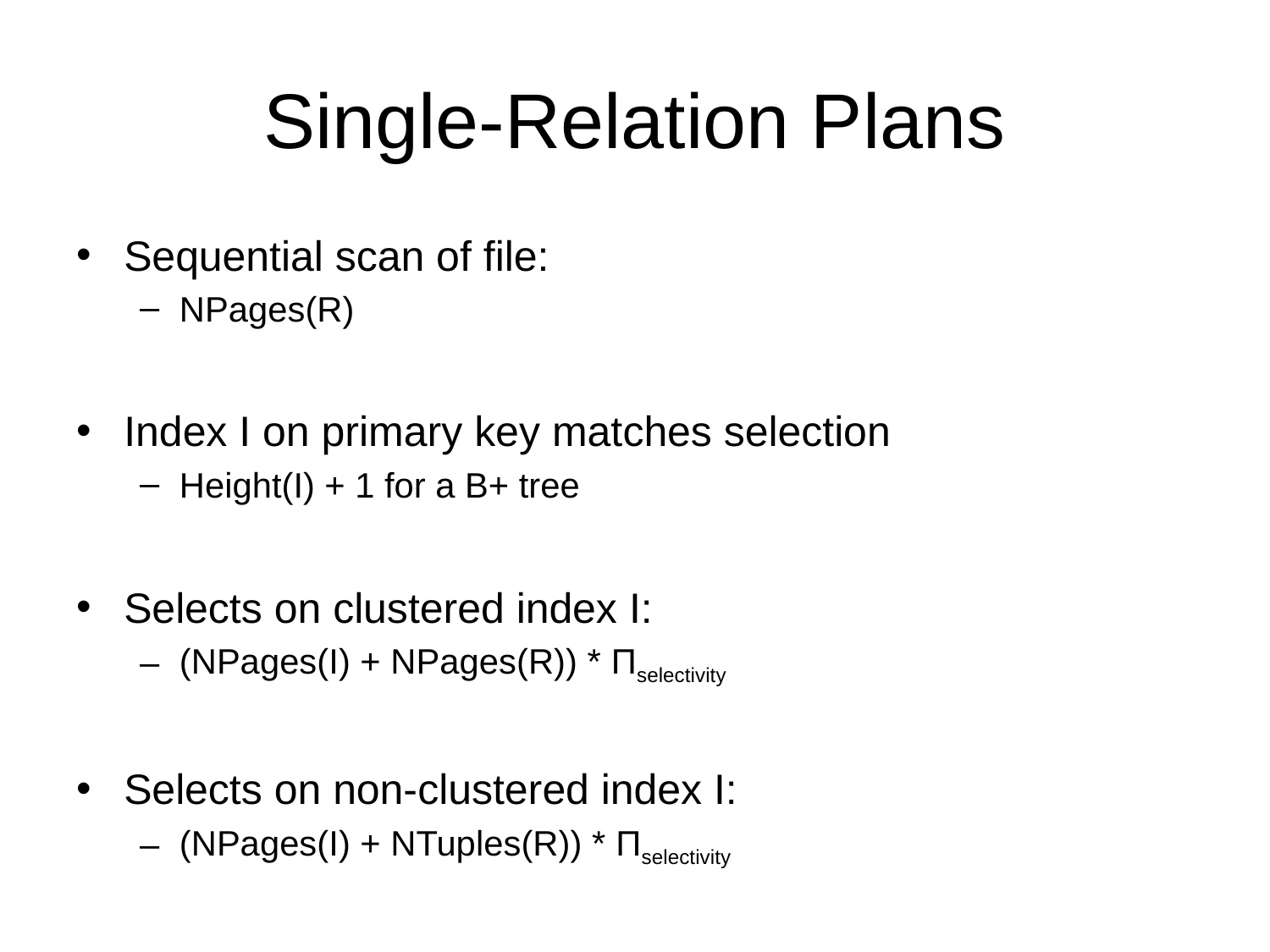

# Single-Relation Plans
Sequential scan of file:
NPages(R)

Index I on primary key matches selection
Height(I) + 1 for a B+ tree

Selects on clustered index I:
(NPages(I) + NPages(R)) * Πselectivity

Selects on non-clustered index I:
(NPages(I) + NTuples(R)) * Πselectivity